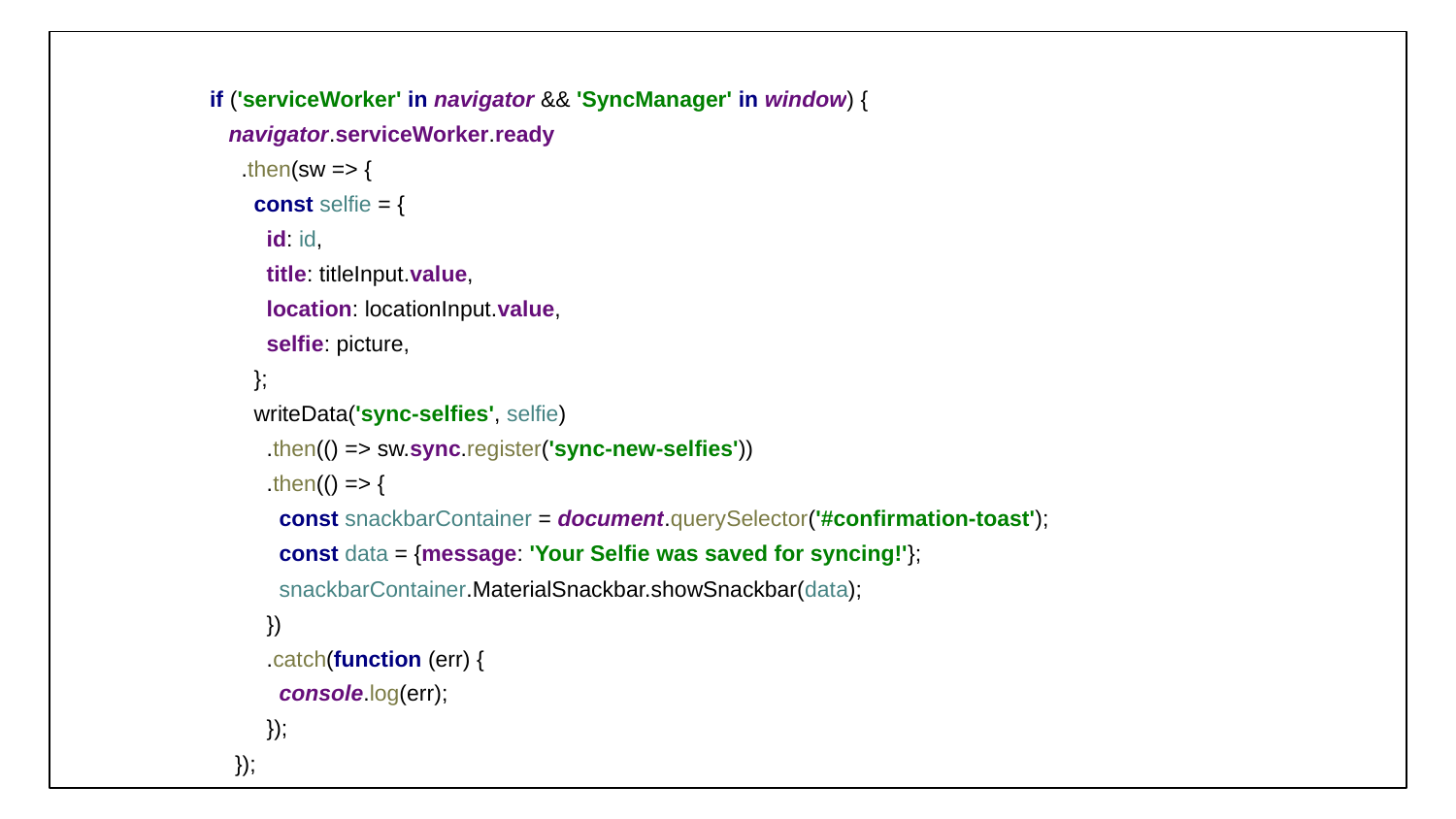

if ('serviceWorker' in navigator && 'SyncManager' in window) {
   navigator.serviceWorker.ready
     .then(sw => {
       const selfie = {
         id: id,
         title: titleInput.value,
         location: locationInput.value,
         selfie: picture,
       };
       writeData('sync-selfies', selfie)
         .then(() => sw.sync.register('sync-new-selfies'))
         .then(() => {
           const snackbarContainer = document.querySelector('#confirmation-toast');
           const data = {message: 'Your Selfie was saved for syncing!'};
           snackbarContainer.MaterialSnackbar.showSnackbar(data);
         })
         .catch(function (err) {
           console.log(err);
         });
    });